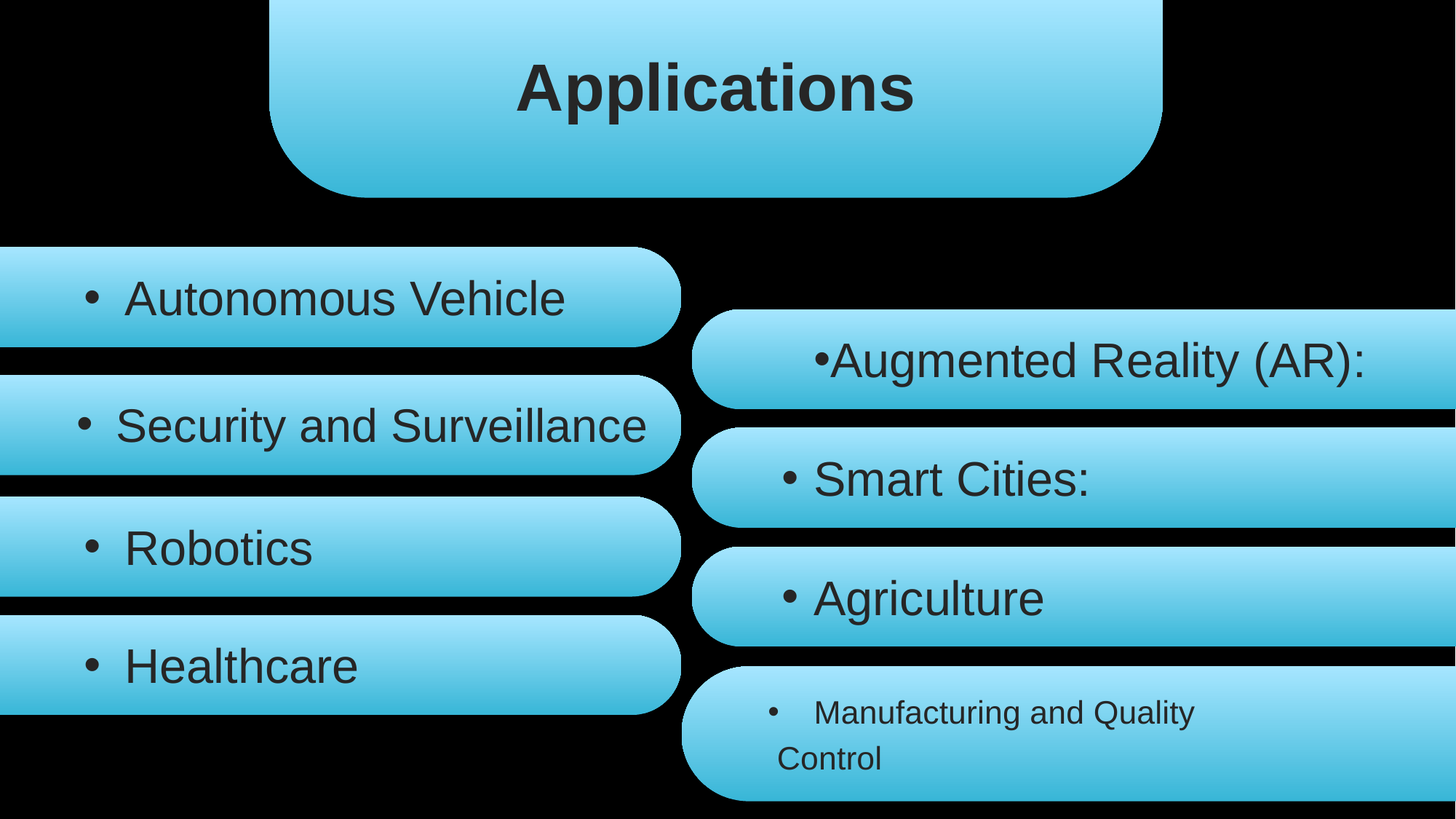

Applications
Autonomous Vehicle
Augmented Reality (AR):
Security and Surveillance
Smart Cities:
Robotics
Agriculture
Healthcare
Manufacturing and Quality
	 Control